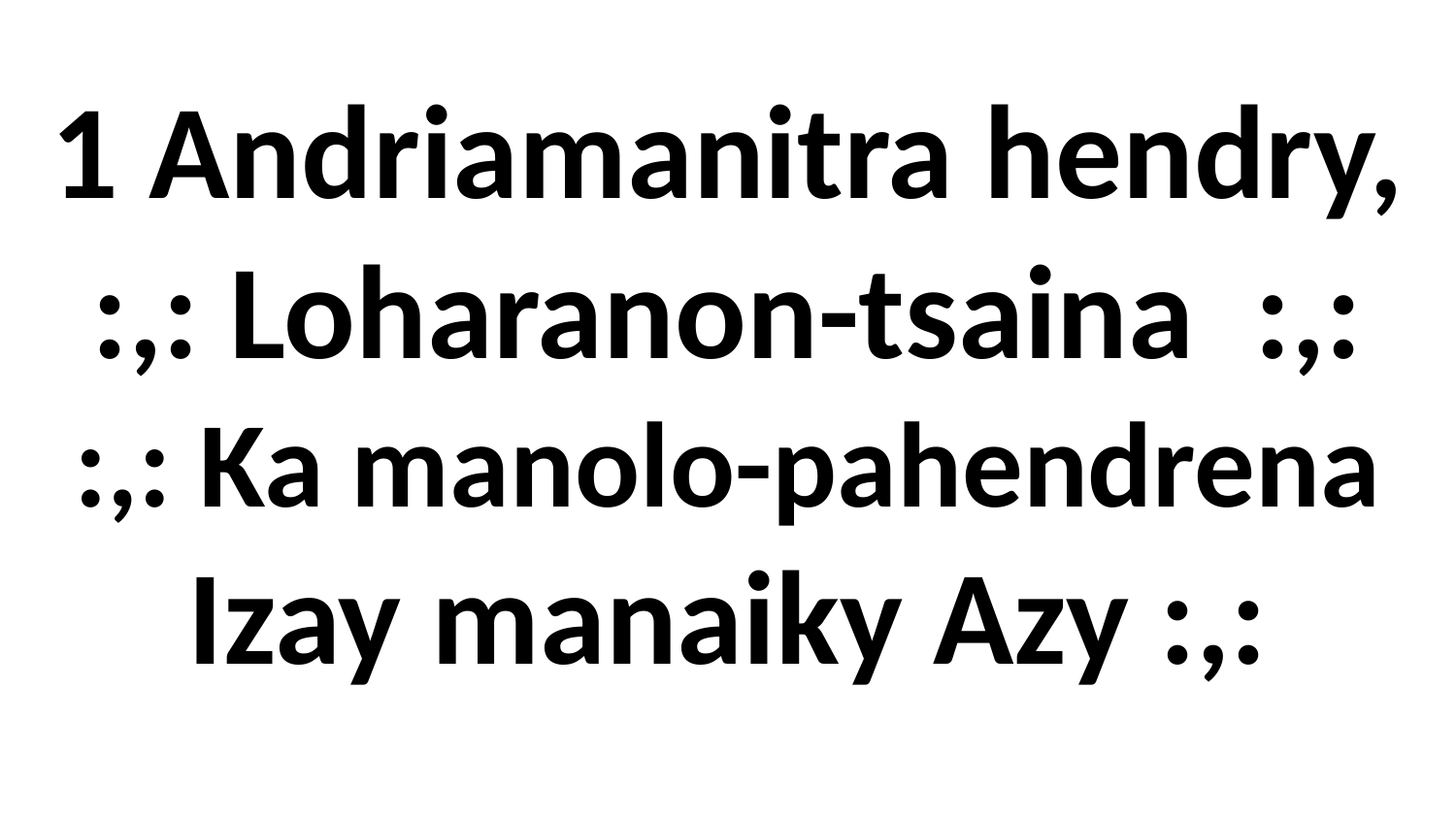

# 1 Andriamanitra hendry, :,: Loharanon-tsaina  :,: :,: Ka manolo-pahendrena Izay manaiky Azy :,: